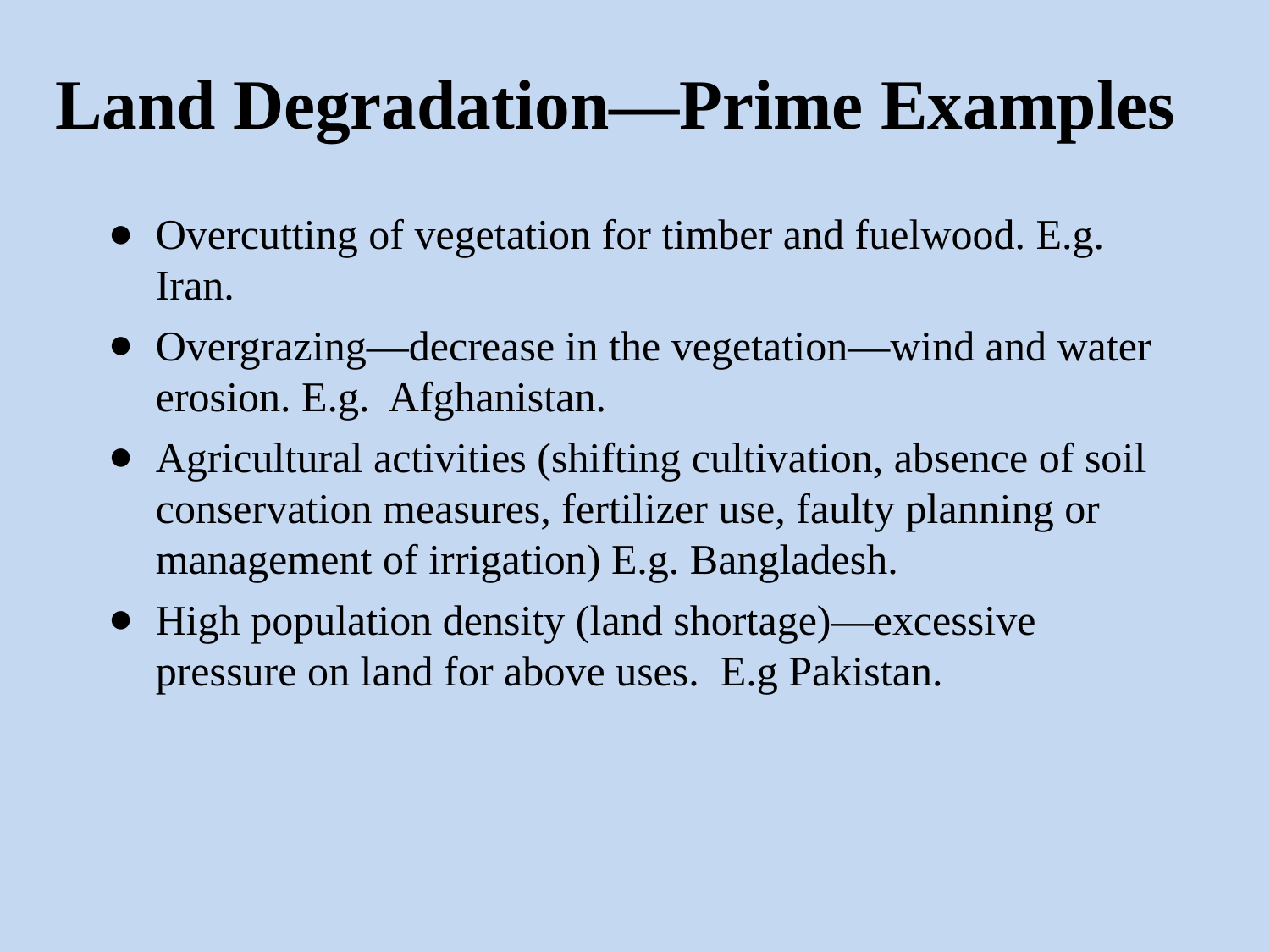

# Land Degradation—Prime Examples
Overcutting of vegetation for timber and fuelwood. E.g. Iran.
Overgrazing—decrease in the vegetation—wind and water erosion. E.g.  Afghanistan.
Agricultural activities (shifting cultivation, absence of soil conservation measures, fertilizer use, faulty planning or management of irrigation) E.g. Bangladesh.
High population density (land shortage)—excessive pressure on land for above uses.  E.g Pakistan.